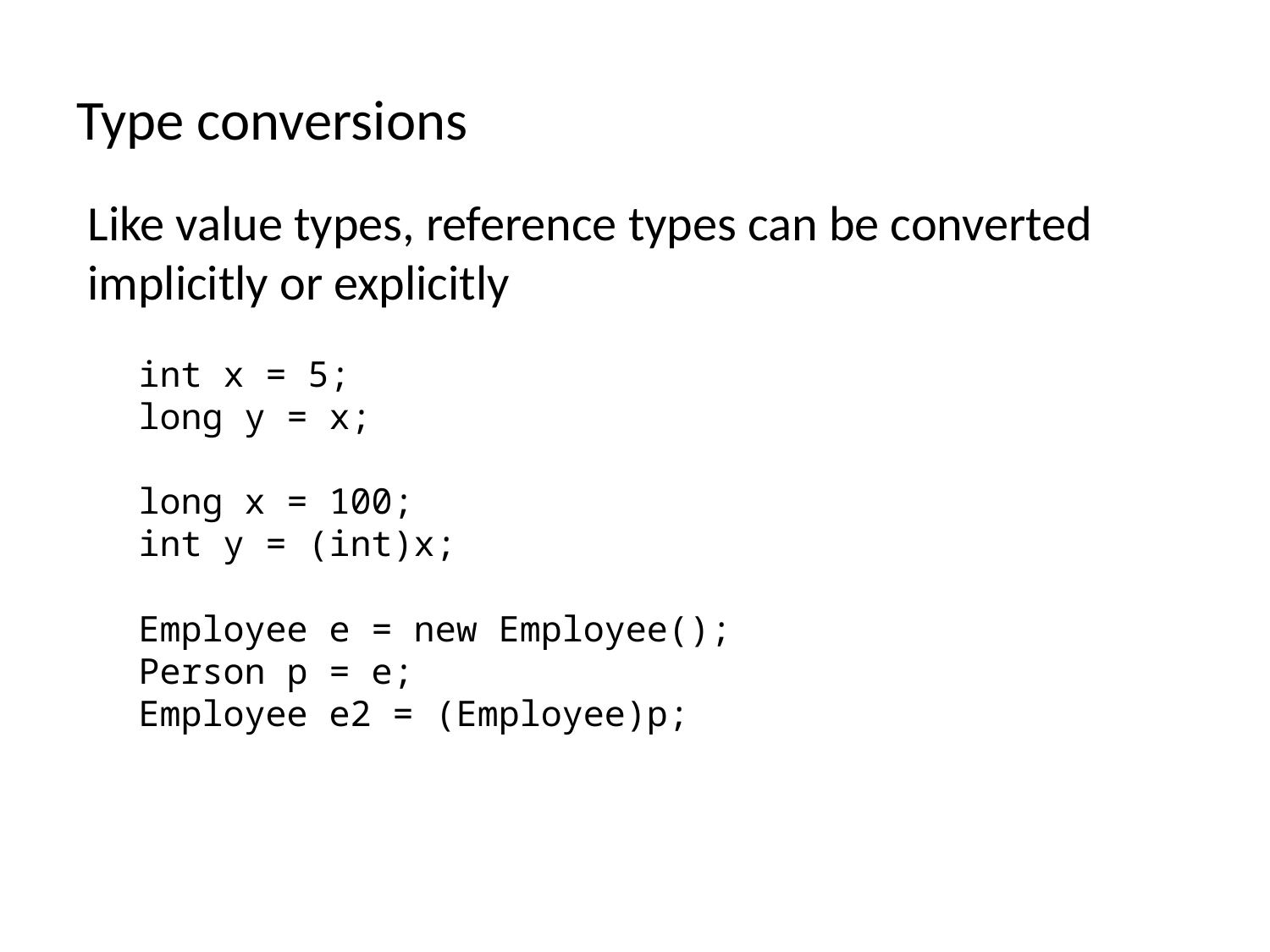

# Type conversions
Like value types, reference types can be converted implicitly or explicitly
int x = 5;
long y = x;

long x = 100;
int y = (int)x;

Employee e = new Employee();
Person p = e;
Employee e2 = (Employee)p;